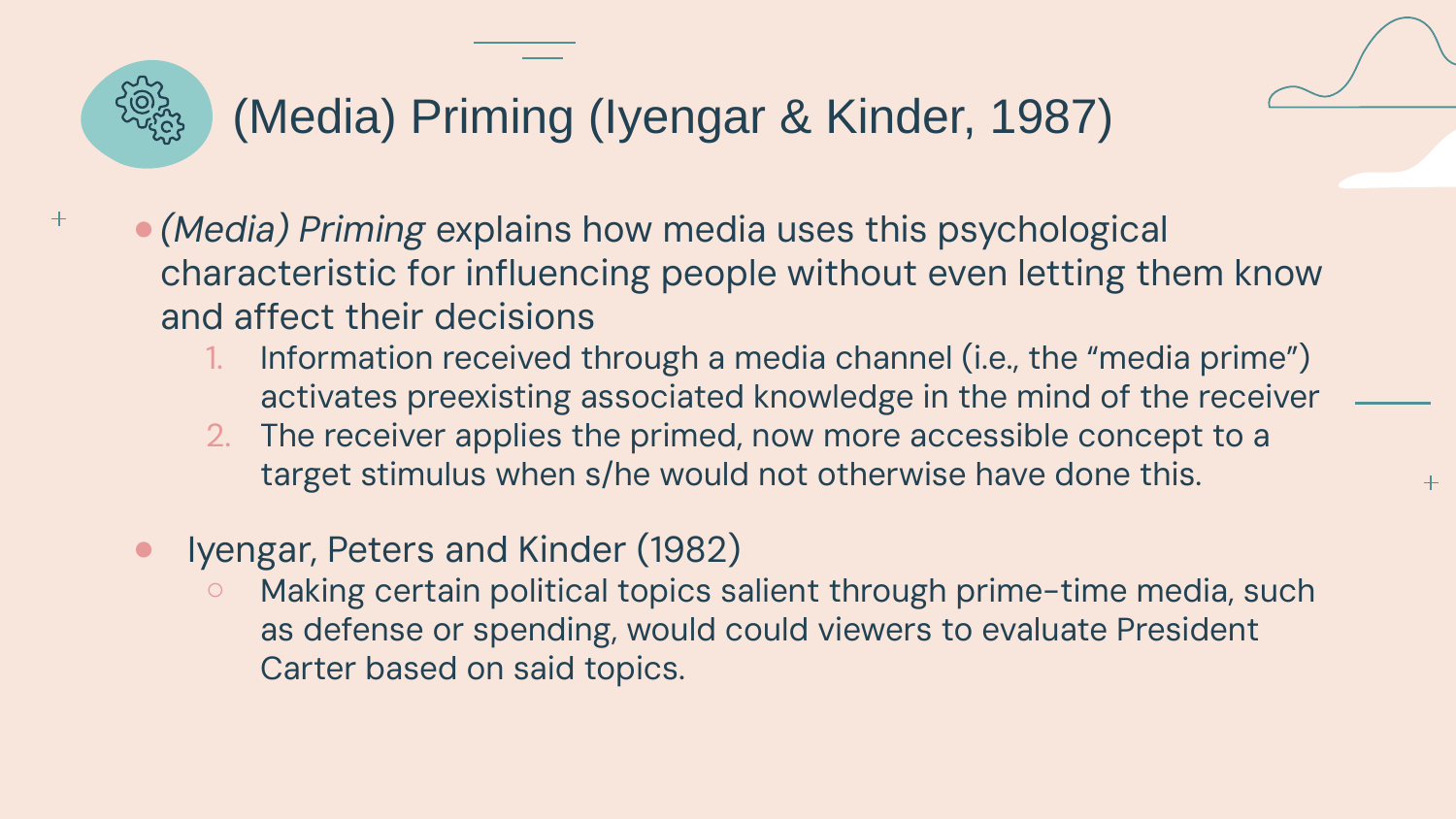

# (Media) Priming (Iyengar & Kinder, 1987)
(Media) Priming explains how media uses this psychological characteristic for influencing people without even letting them know and affect their decisions
Information received through a media channel (i.e., the “media prime”) activates preexisting associated knowledge in the mind of the receiver
The receiver applies the primed, now more accessible concept to a target stimulus when s/he would not otherwise have done this.
Iyengar, Peters and Kinder (1982)
Making certain political topics salient through prime-time media, such as defense or spending, would could viewers to evaluate President Carter based on said topics.